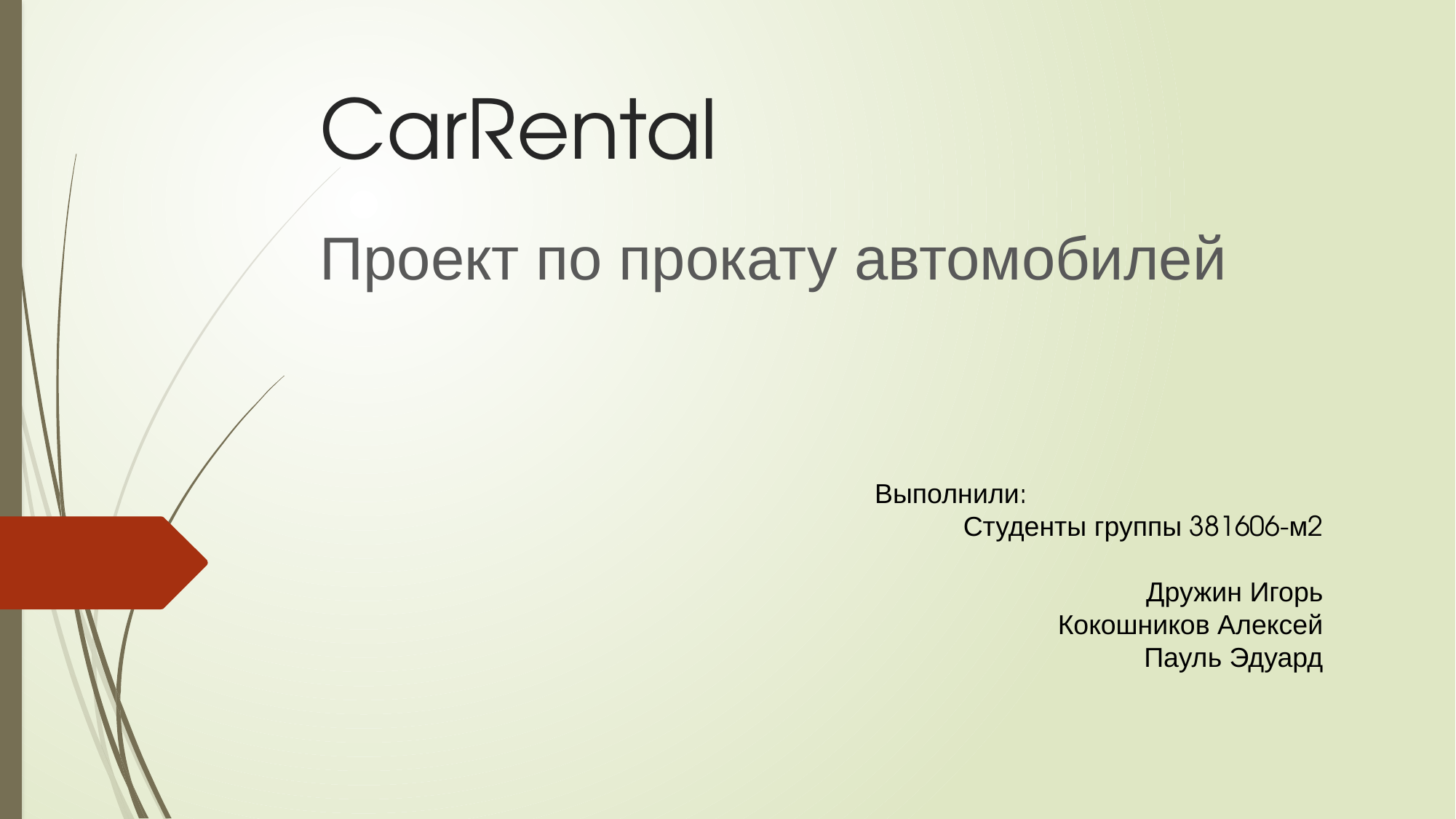

# CarRental
Проект по прокату автомобилей
Выполнили:
Студенты группы 381606-м2

Дружин Игорь
Кокошников Алексей
Пауль Эдуард